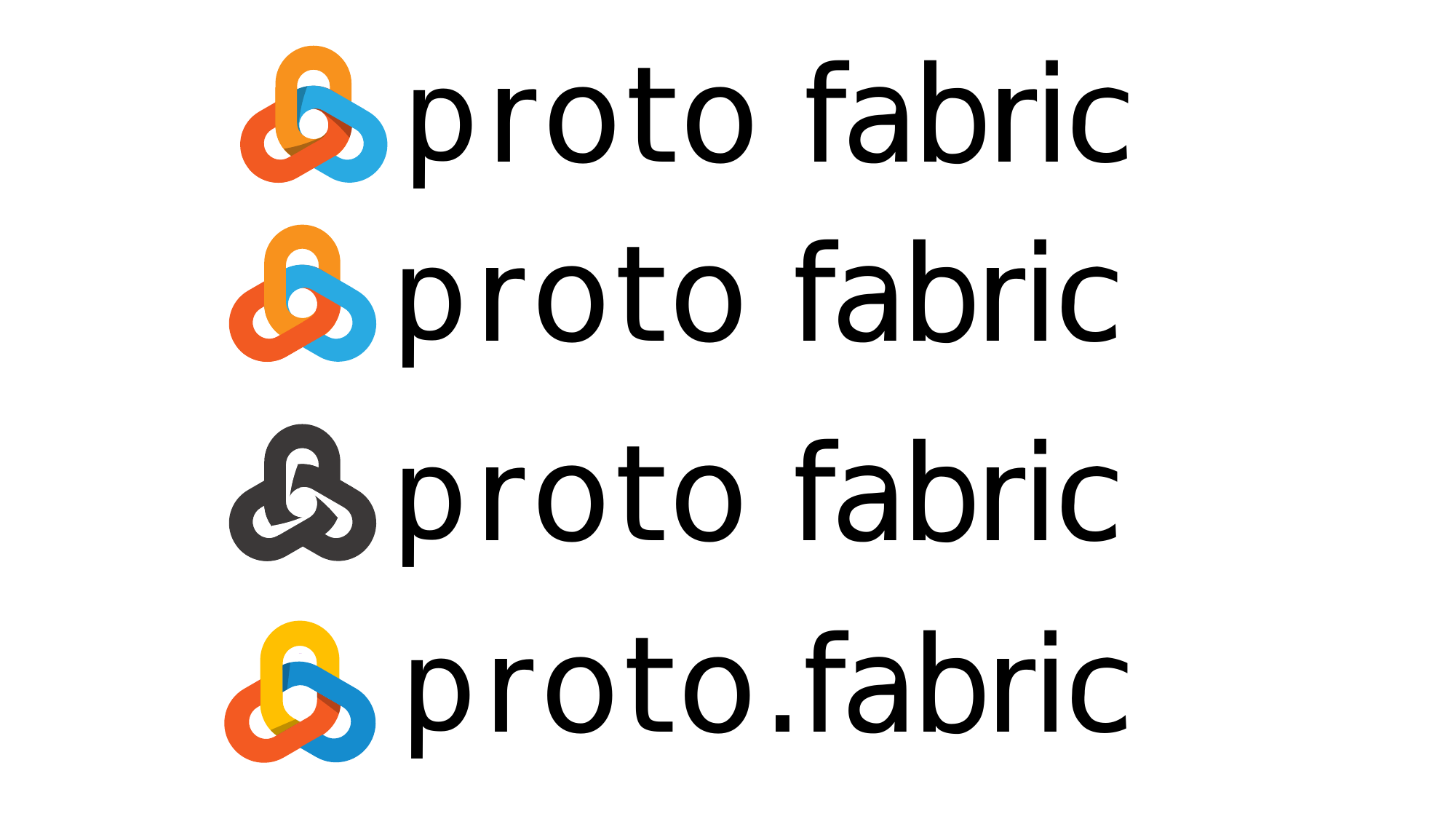

proto fabric

proto fabric

proto fabric

proto.fabric